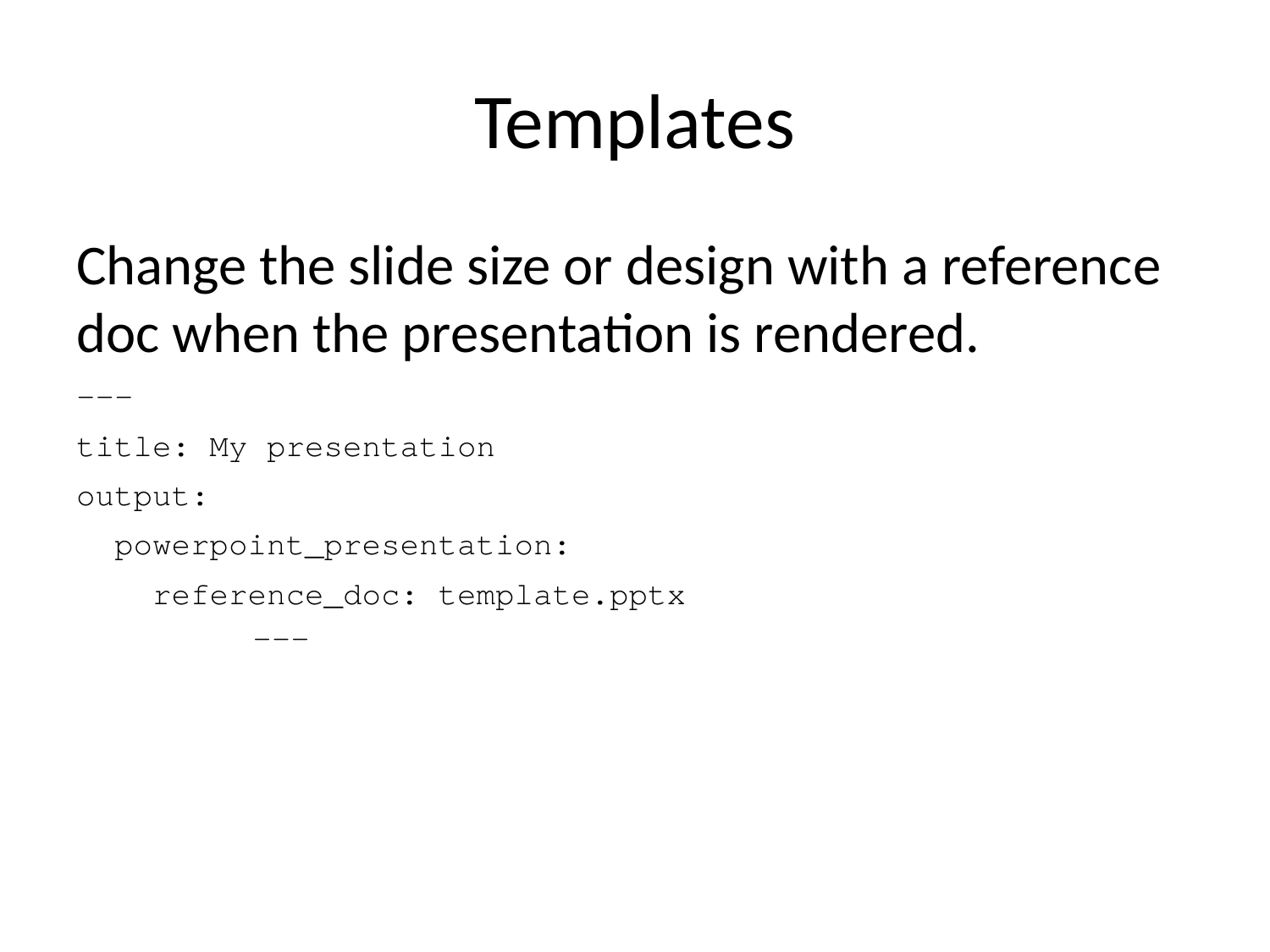

# Templates
Change the slide size or design with a reference doc when the presentation is rendered.
---
title: My presentation
output:
  powerpoint_presentation:
    reference_doc: template.pptx
---